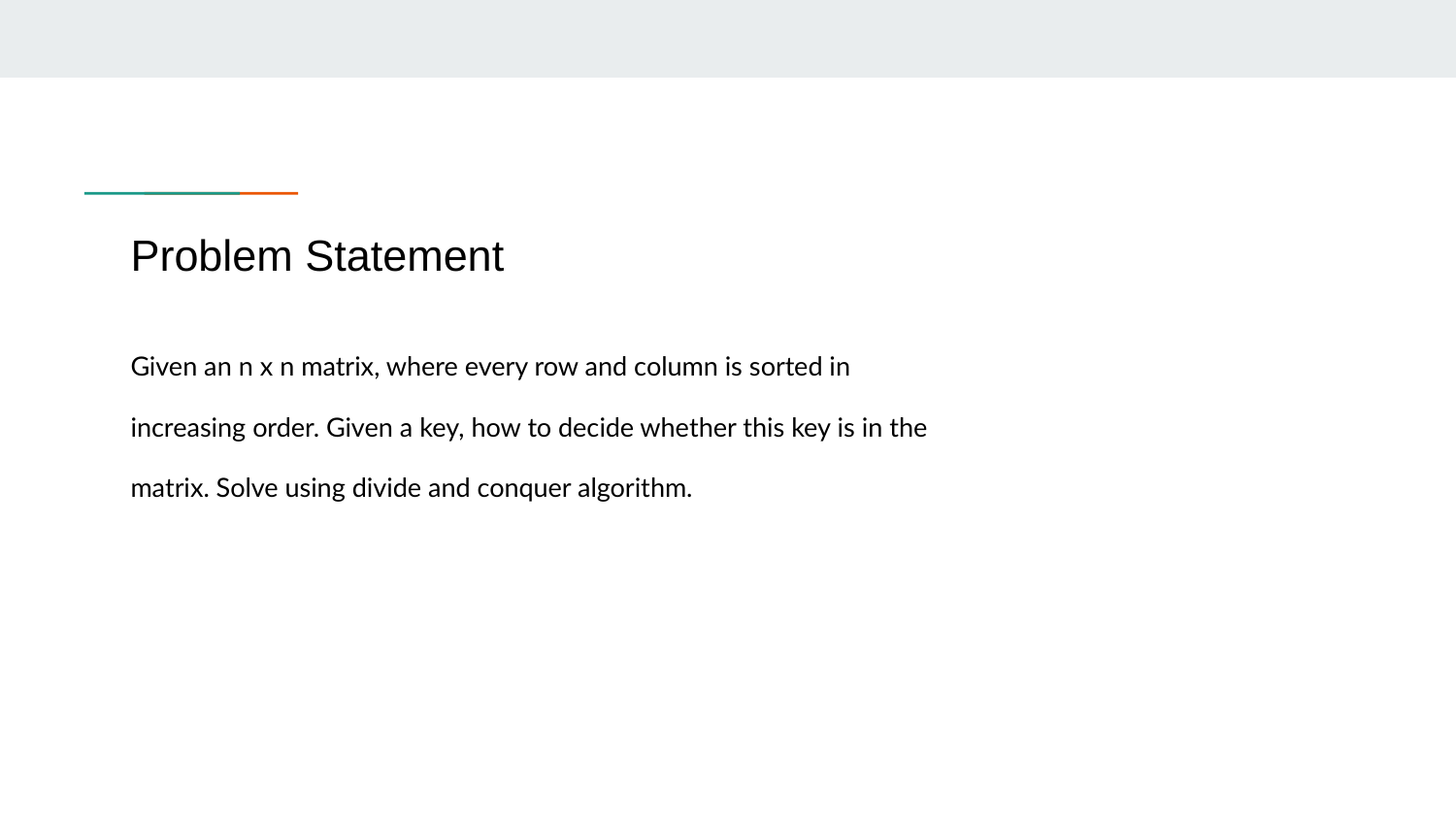

# Problem Statement

Given an n x n matrix, where every row and column is sorted in
increasing order. Given a key, how to decide whether this key is in the
matrix. Solve using divide and conquer algorithm.